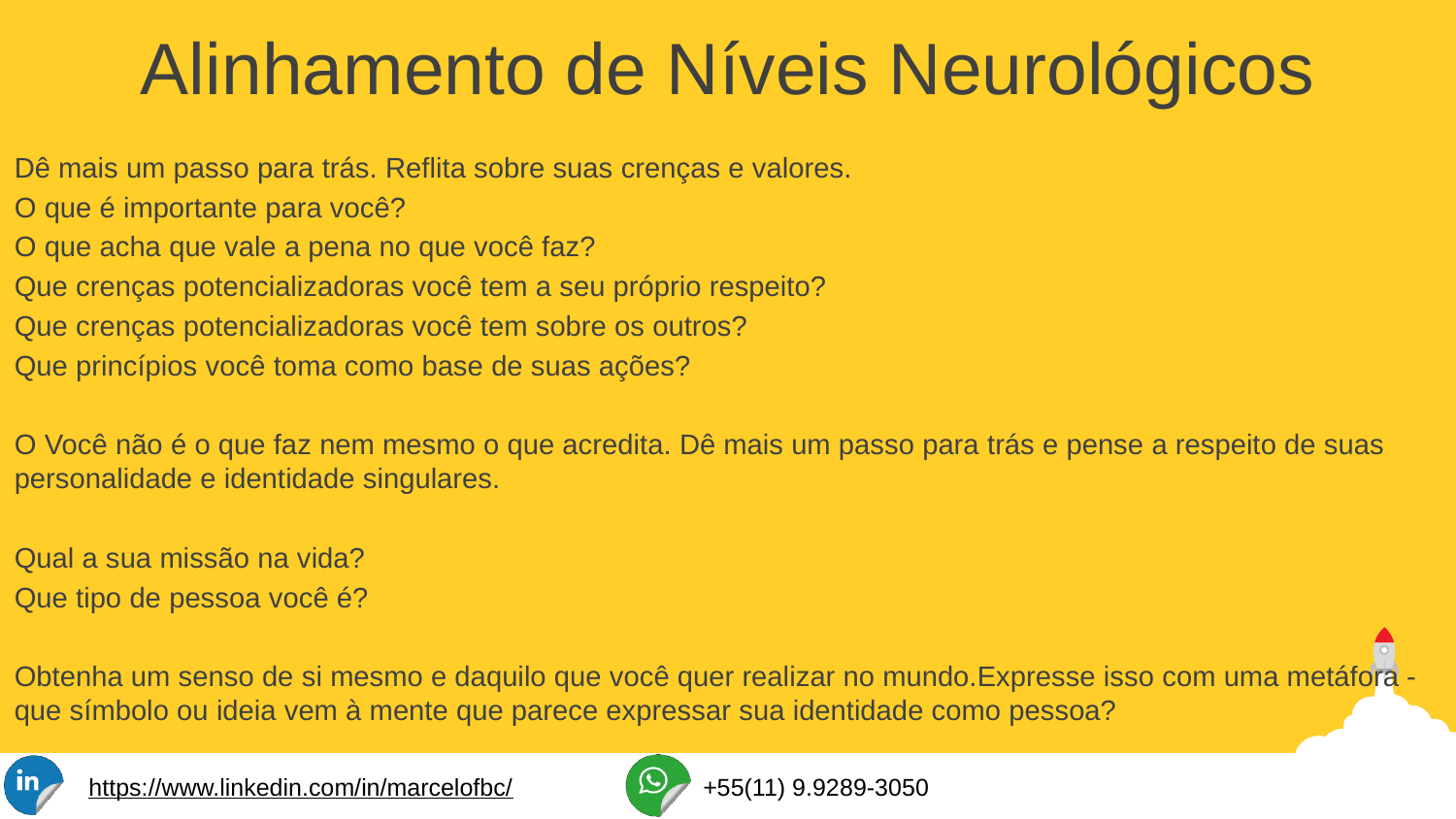

Alinhamento de Níveis Neurológicos

Dê mais um passo para trás. Reflita sobre suas crenças e valores.
O que é importante para você?
O que acha que vale a pena no que você faz?
Que crenças potencializadoras você tem a seu próprio respeito?
Que crenças potencializadoras você tem sobre os outros?
Que princípios você toma como base de suas ações?

O Você não é o que faz nem mesmo o que acredita. Dê mais um passo para trás e pense a respeito de suas personalidade e identidade singulares.

Qual a sua missão na vida?
Que tipo de pessoa você é?

Obtenha um senso de si mesmo e daquilo que você quer realizar no mundo.Expresse isso com uma metáfora - que símbolo ou ideia vem à mente que parece expressar sua identidade como pessoa?